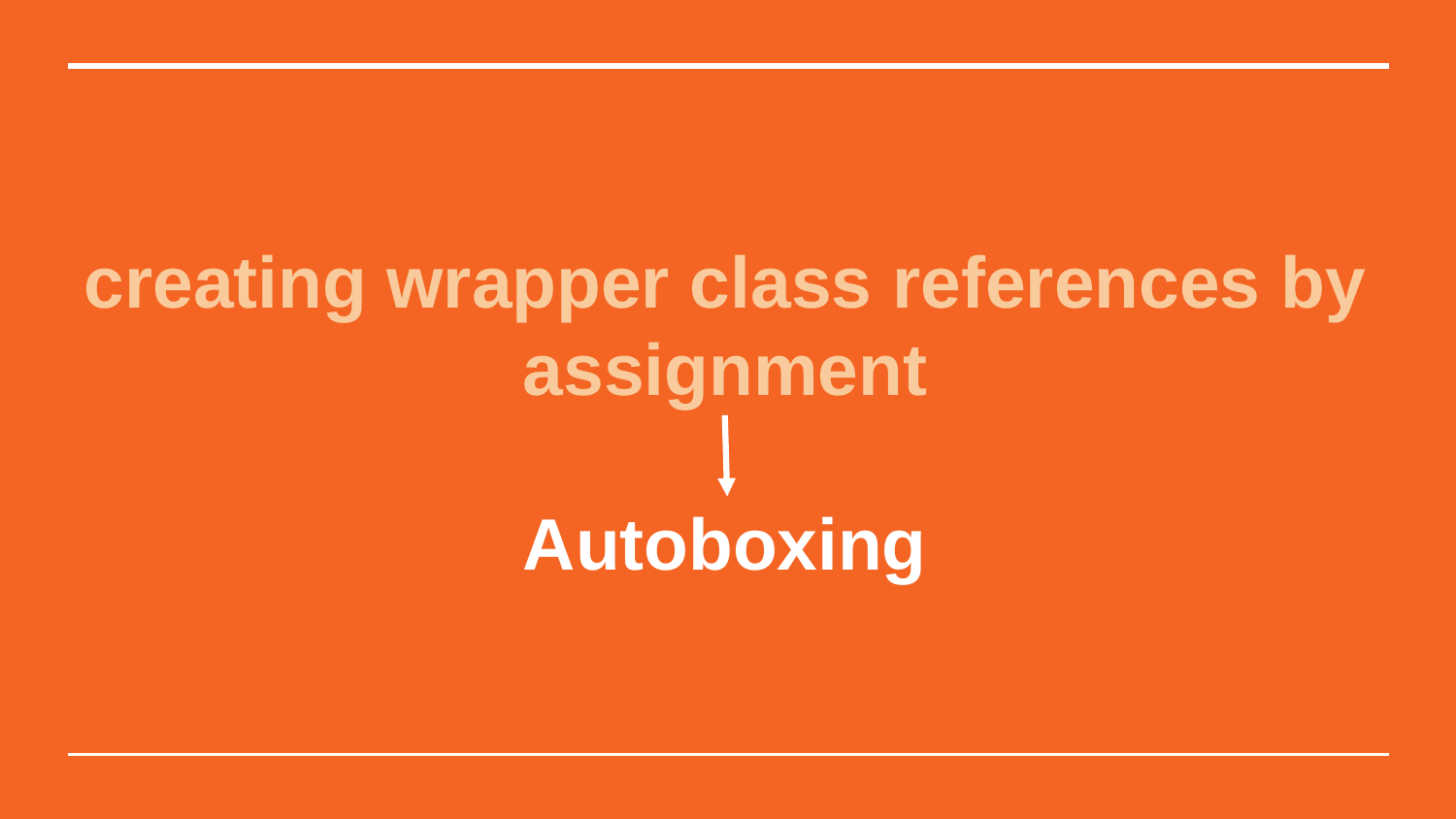

# creating wrapper class references by assignment

Autoboxing